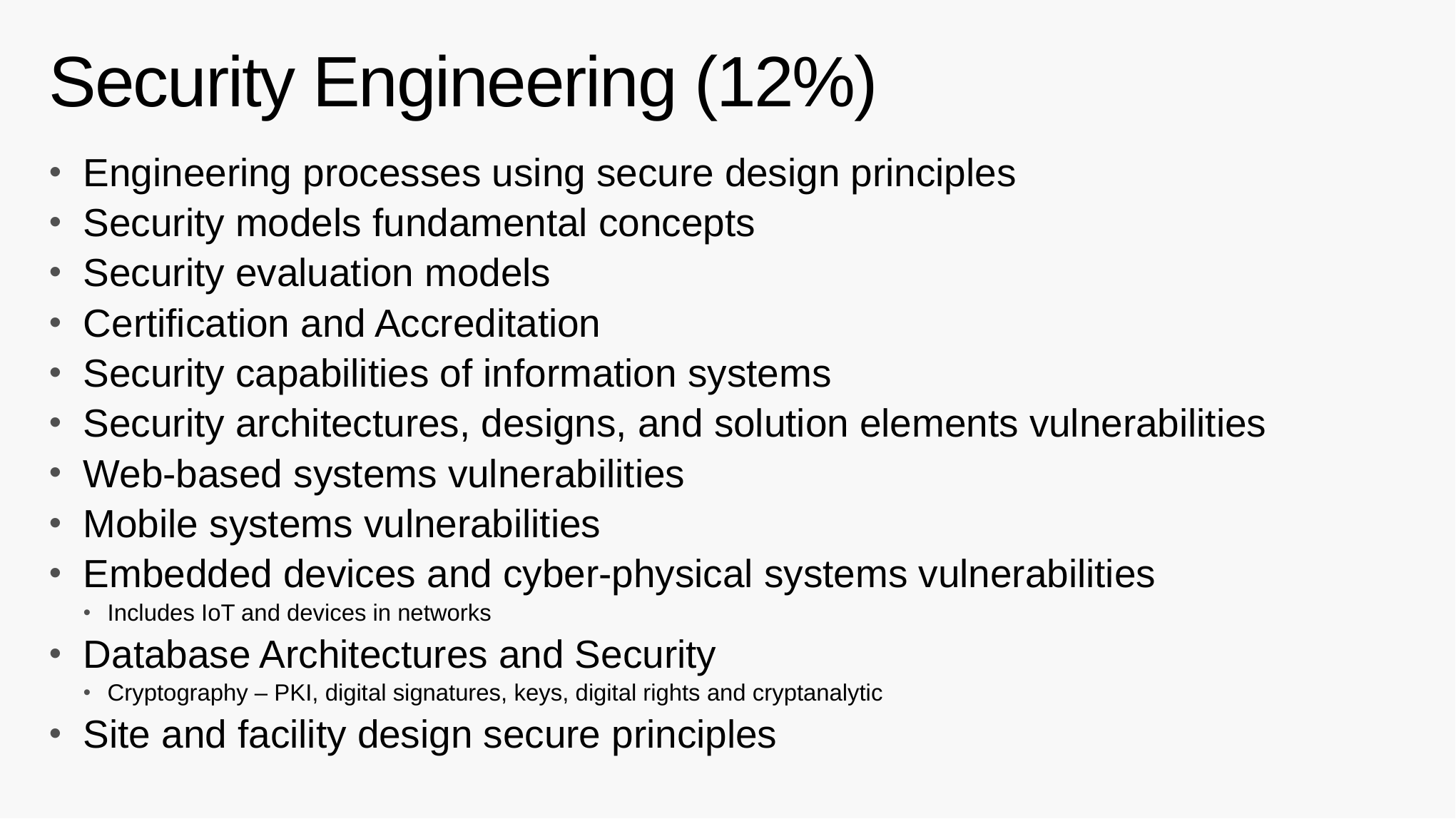

# Security Engineering (12%)
Engineering processes using secure design principles
Security models fundamental concepts
Security evaluation models
Certification and Accreditation
Security capabilities of information systems
Security architectures, designs, and solution elements vulnerabilities
Web-based systems vulnerabilities
Mobile systems vulnerabilities
Embedded devices and cyber-physical systems vulnerabilities
Includes IoT and devices in networks
Database Architectures and Security
Cryptography – PKI, digital signatures, keys, digital rights and cryptanalytic
Site and facility design secure principles